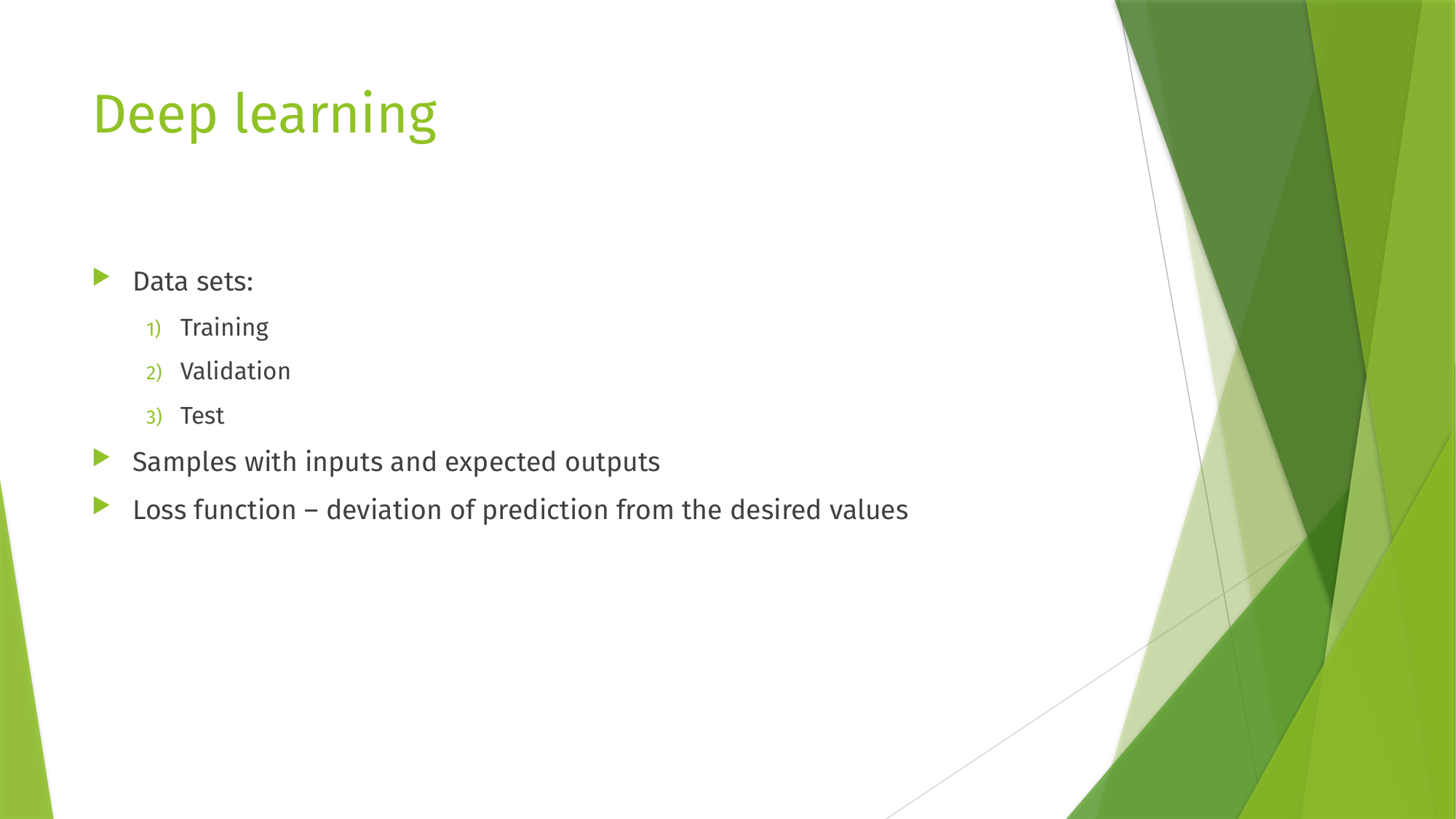

# Deep learning
Data sets:
Training
Validation
Test
Samples with inputs and expected outputs
Loss function – deviation of prediction from the desired values